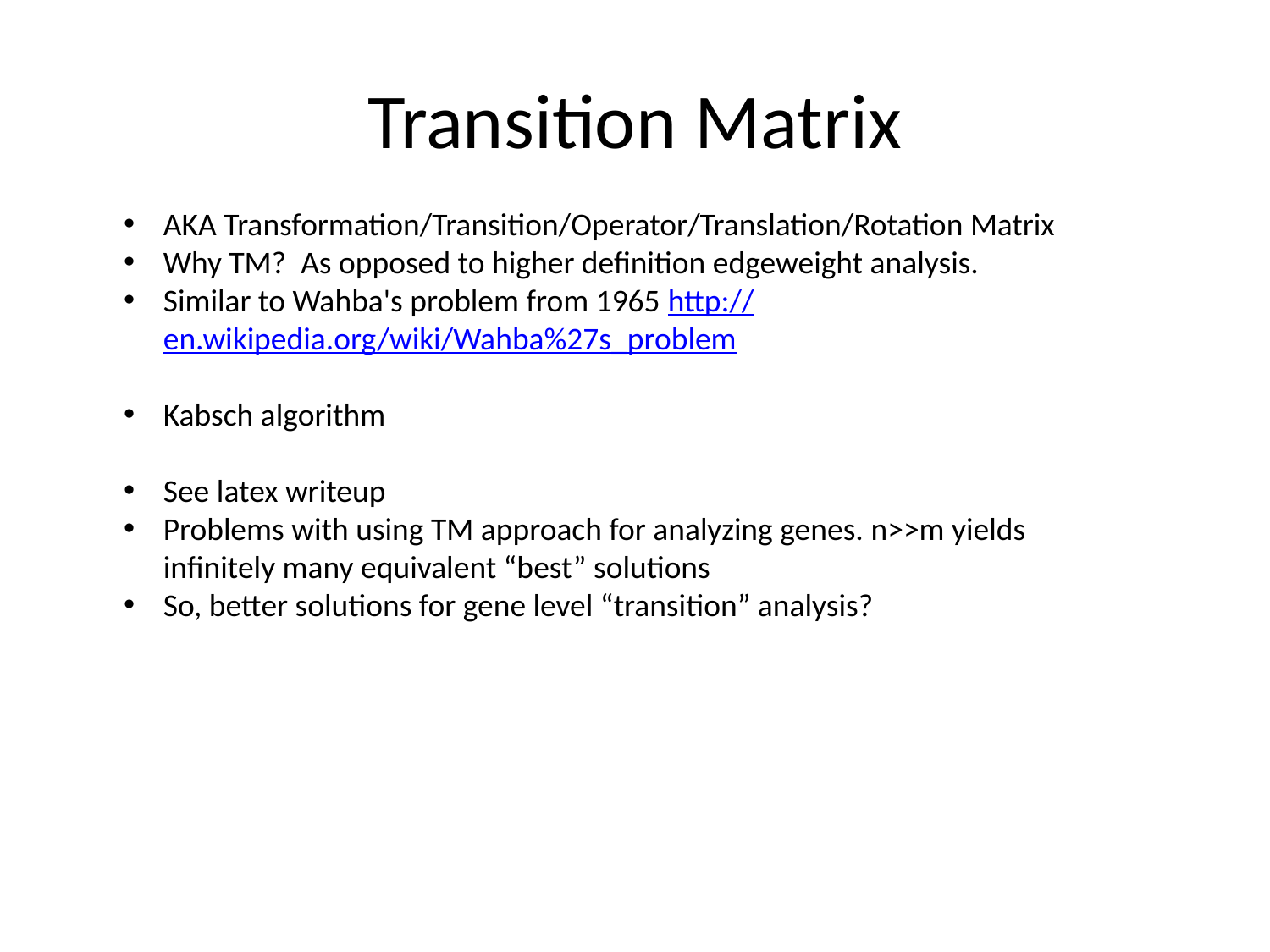

# Transition Matrix
AKA Transformation/Transition/Operator/Translation/Rotation Matrix
Why TM?  As opposed to higher definition edgeweight analysis.
Similar to Wahba's problem from 1965 http://en.wikipedia.org/wiki/Wahba%27s_problem

Kabsch algorithm

See latex writeup
Problems with using TM approach for analyzing genes. n>>m yields infinitely many equivalent “best” solutions
So, better solutions for gene level “transition” analysis?